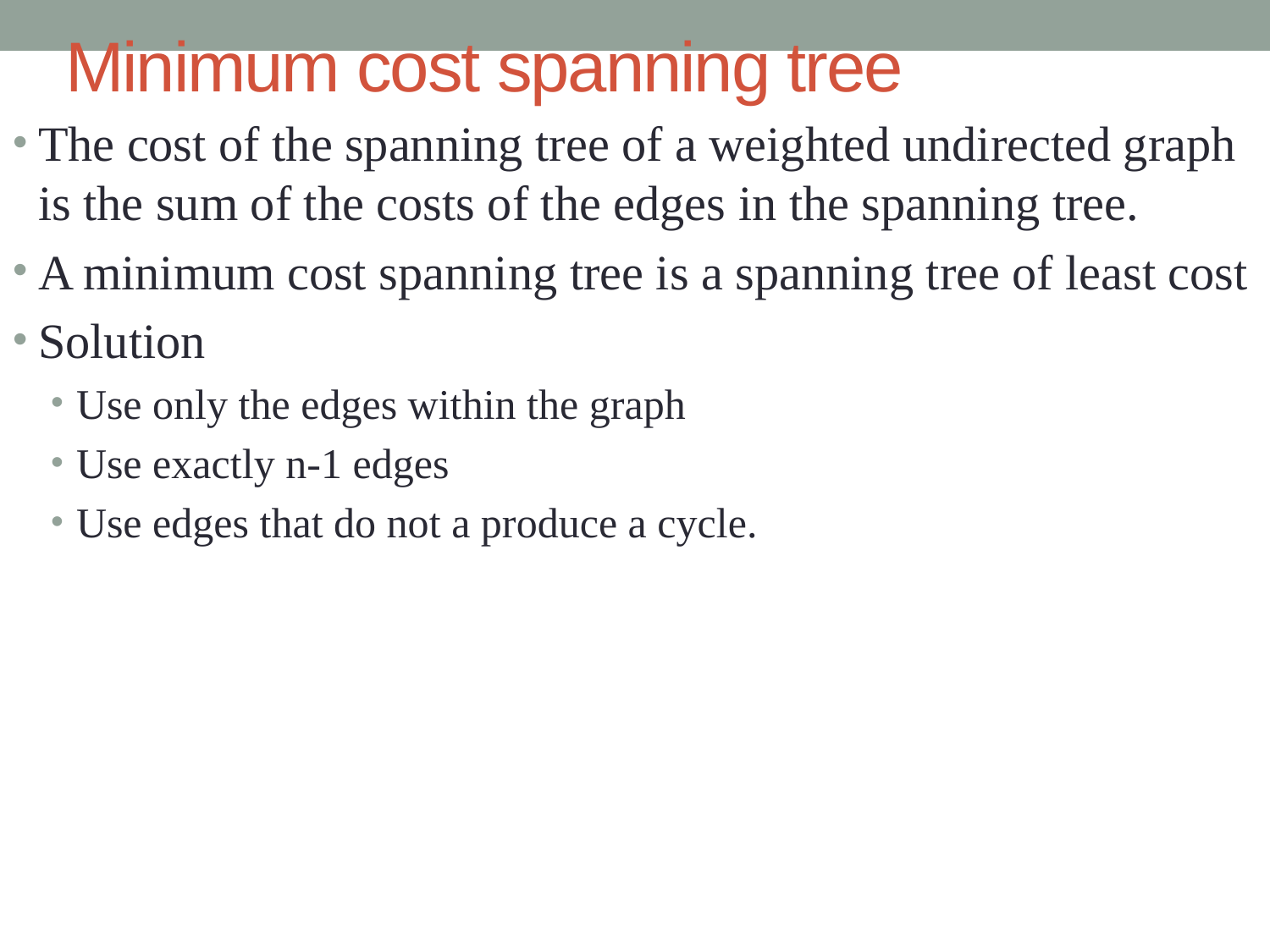

# Minimum cost spanning tree
The cost of the spanning tree of a weighted undirected graph is the sum of the costs of the edges in the spanning tree.
A minimum cost spanning tree is a spanning tree of least cost
Solution
Use only the edges within the graph
Use exactly n-1 edges
Use edges that do not a produce a cycle.